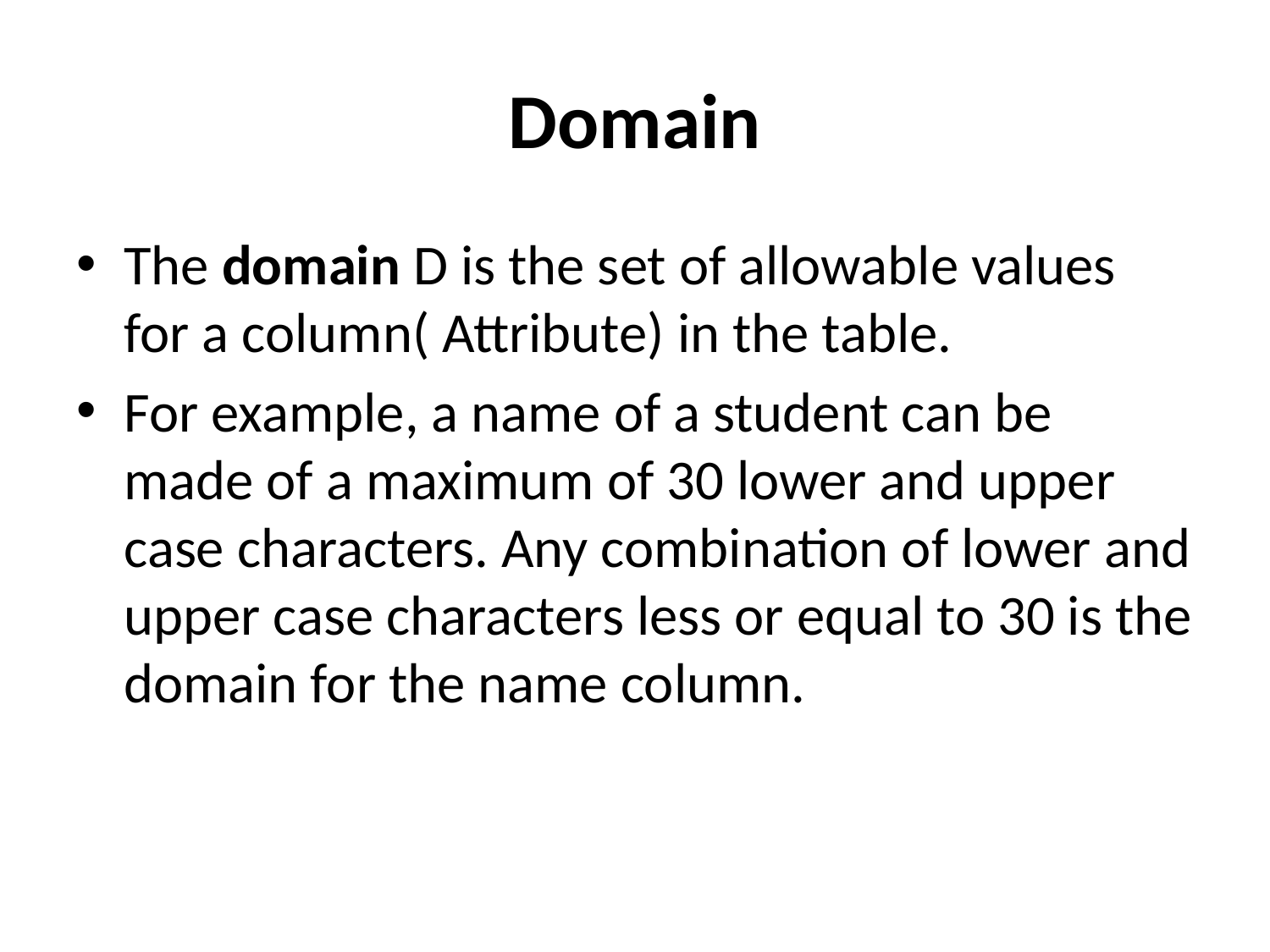

# Domain
The domain D is the set of allowable values for a column( Attribute) in the table.
For example, a name of a student can be made of a maximum of 30 lower and upper case characters. Any combination of lower and upper case characters less or equal to 30 is the domain for the name column.